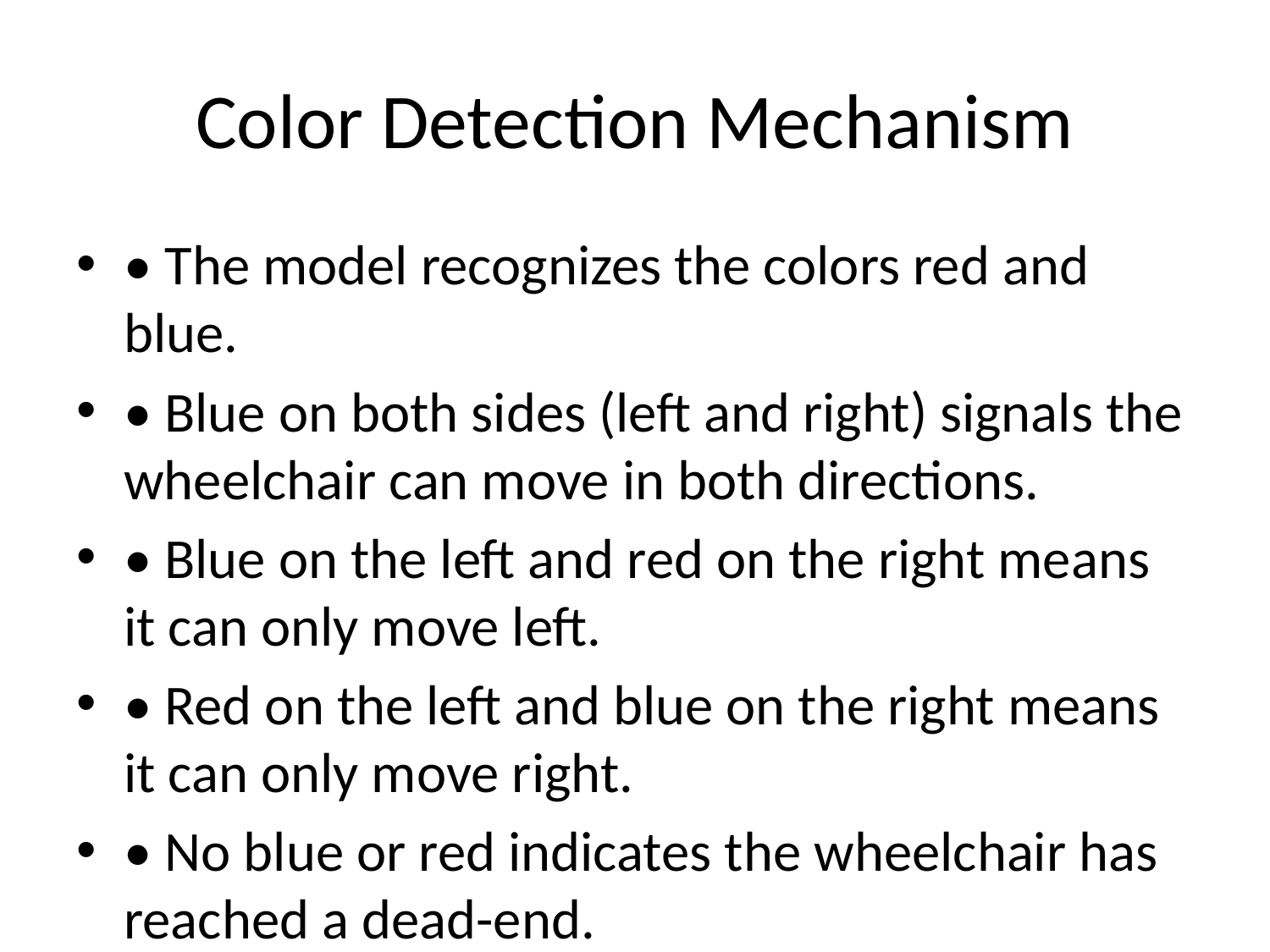

# Color Detection Mechanism
• The model recognizes the colors red and blue.
• Blue on both sides (left and right) signals the wheelchair can move in both directions.
• Blue on the left and red on the right means it can only move left.
• Red on the left and blue on the right means it can only move right.
• No blue or red indicates the wheelchair has reached a dead-end.